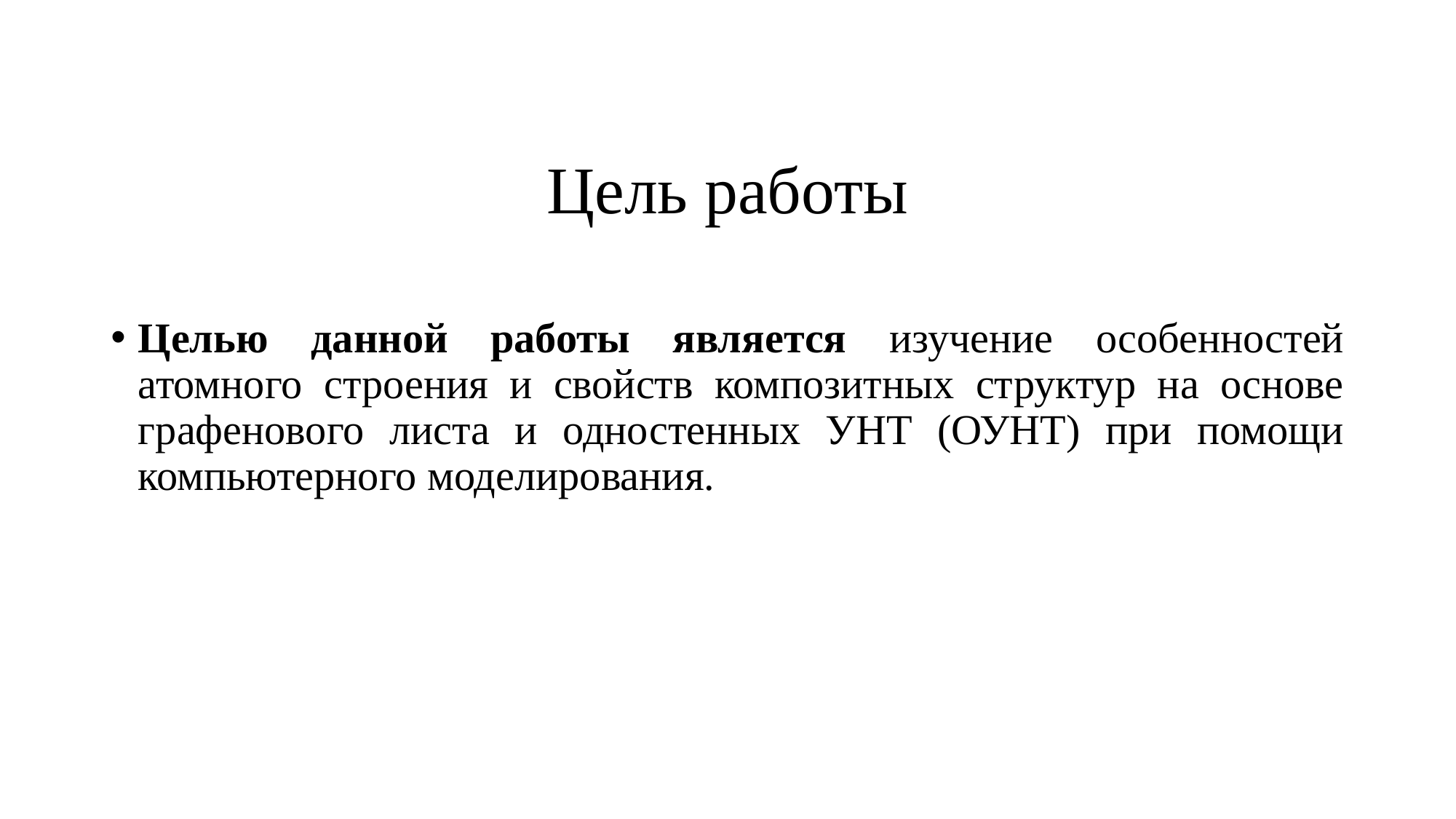

# Цель работы
Целью данной работы является изучение особенностей атомного строения и свойств композитных структур на основе графенового листа и одностенных УНТ (ОУНТ) при помощи компьютерного моделирования.